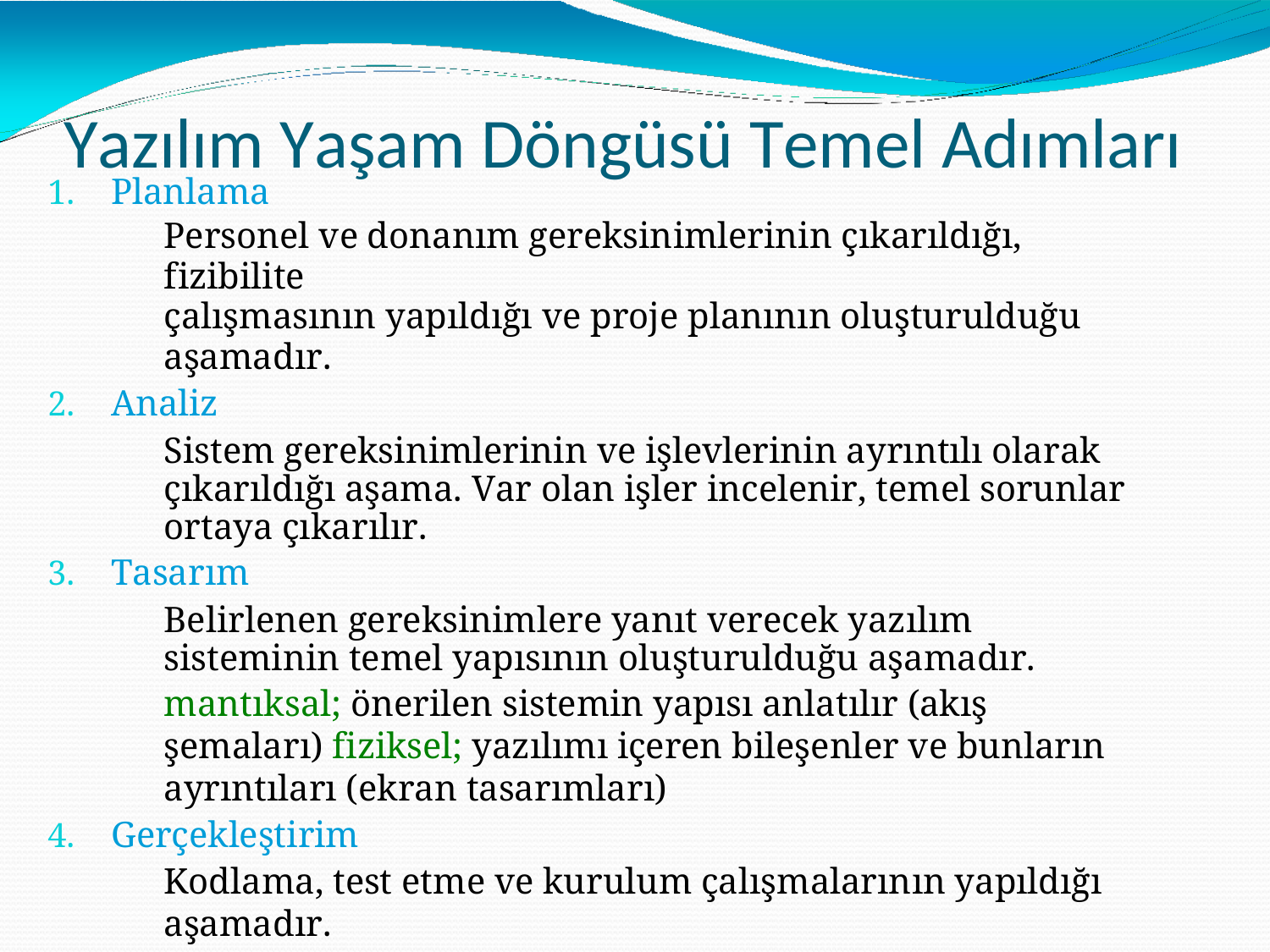

# Yazılım Yaşam Döngüsü Temel Adımları
Planlama
Personel ve donanım gereksinimlerinin çıkarıldığı, fizibilite
çalışmasının yapıldığı ve proje planının oluşturulduğu aşamadır.
Analiz
Sistem gereksinimlerinin ve işlevlerinin ayrıntılı olarak çıkarıldığı aşama. Var olan işler incelenir, temel sorunlar ortaya çıkarılır.
Tasarım
Belirlenen gereksinimlere yanıt verecek yazılım sisteminin temel yapısının oluşturulduğu aşamadır.
mantıksal; önerilen sistemin yapısı anlatılır (akış şemaları) fiziksel; yazılımı içeren bileşenler ve bunların ayrıntıları (ekran tasarımları)
Gerçekleştirim
Kodlama, test etme ve kurulum çalışmalarının yapıldığı aşamadır.
Bakım
Hata giderme ve yeni eklentiler yapma aşaması (teslimden sonra).